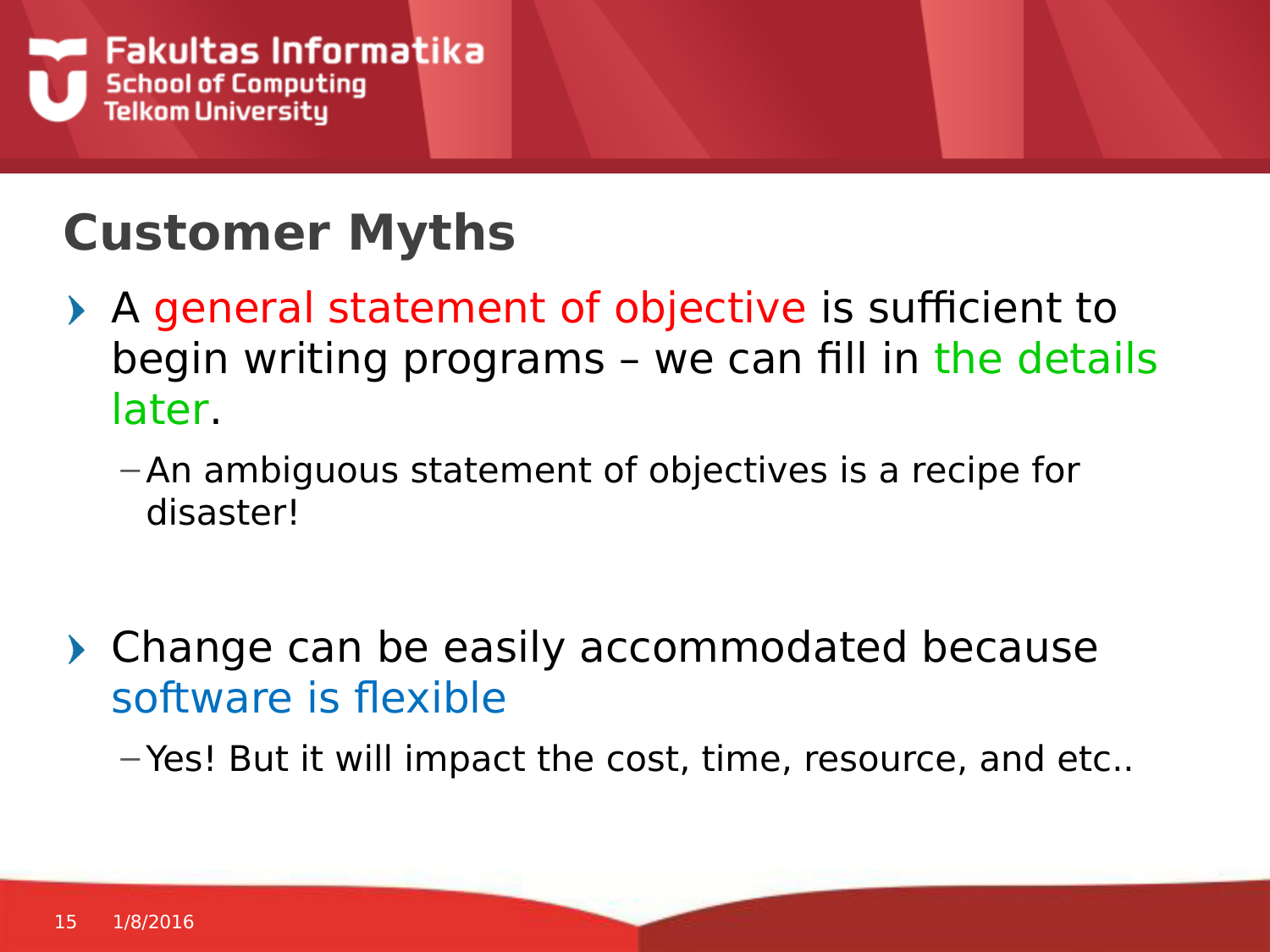

# Customer Myths
A general statement of objective is sufficient to begin writing programs – we can fill in the details later.
An ambiguous statement of objectives is a recipe for disaster!

Change can be easily accommodated because software is flexible
Yes! But it will impact the cost, time, resource, and etc..

15
1/8/2016